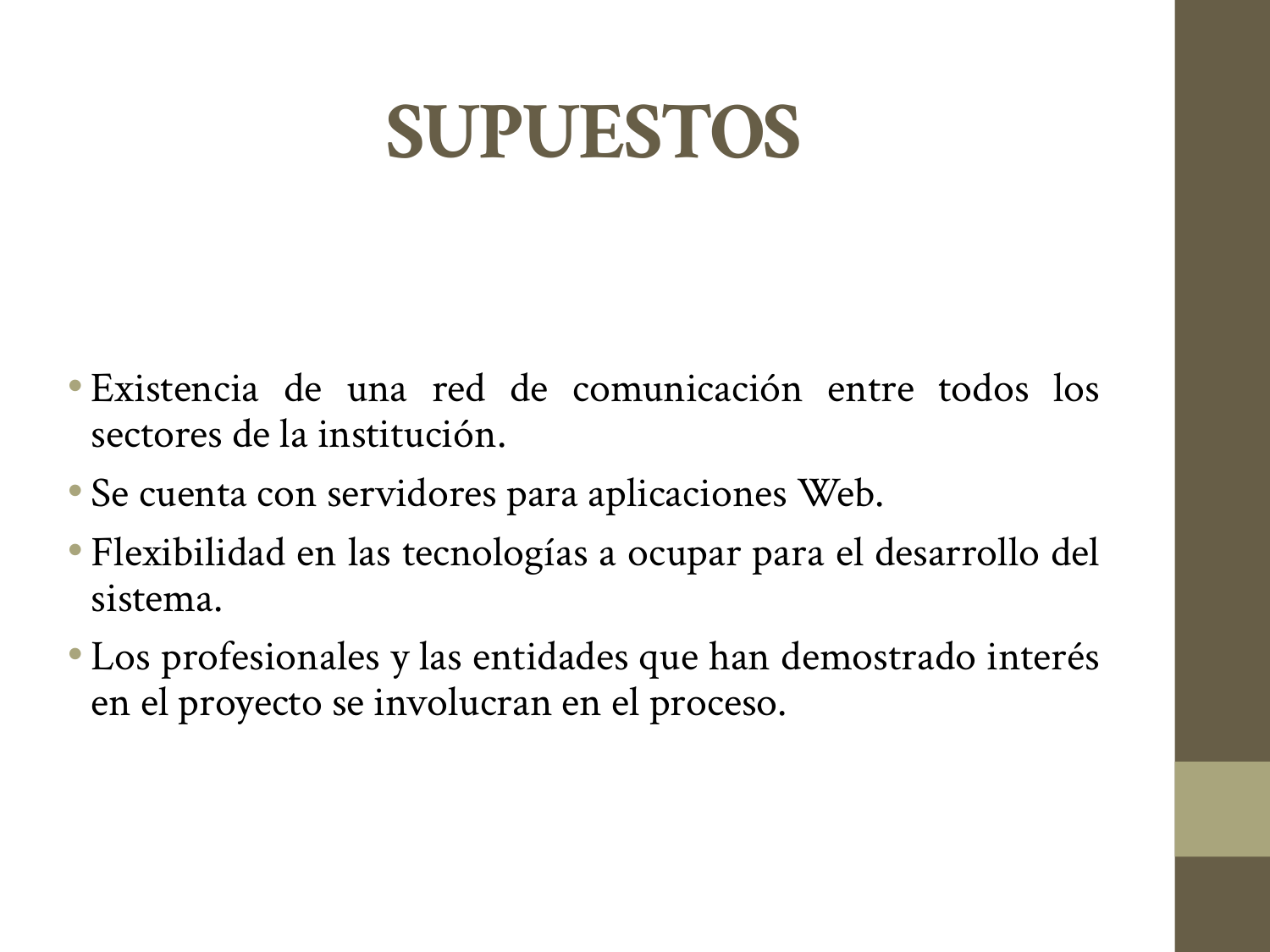

# SUPUESTOS

Existencia de una red de comunicación entre todos los sectores de la institución.
Se cuenta con servidores para aplicaciones Web.
Flexibilidad en las tecnologías a ocupar para el desarrollo del sistema.
Los profesionales y las entidades que han demostrado interés en el proyecto se involucran en el proceso.